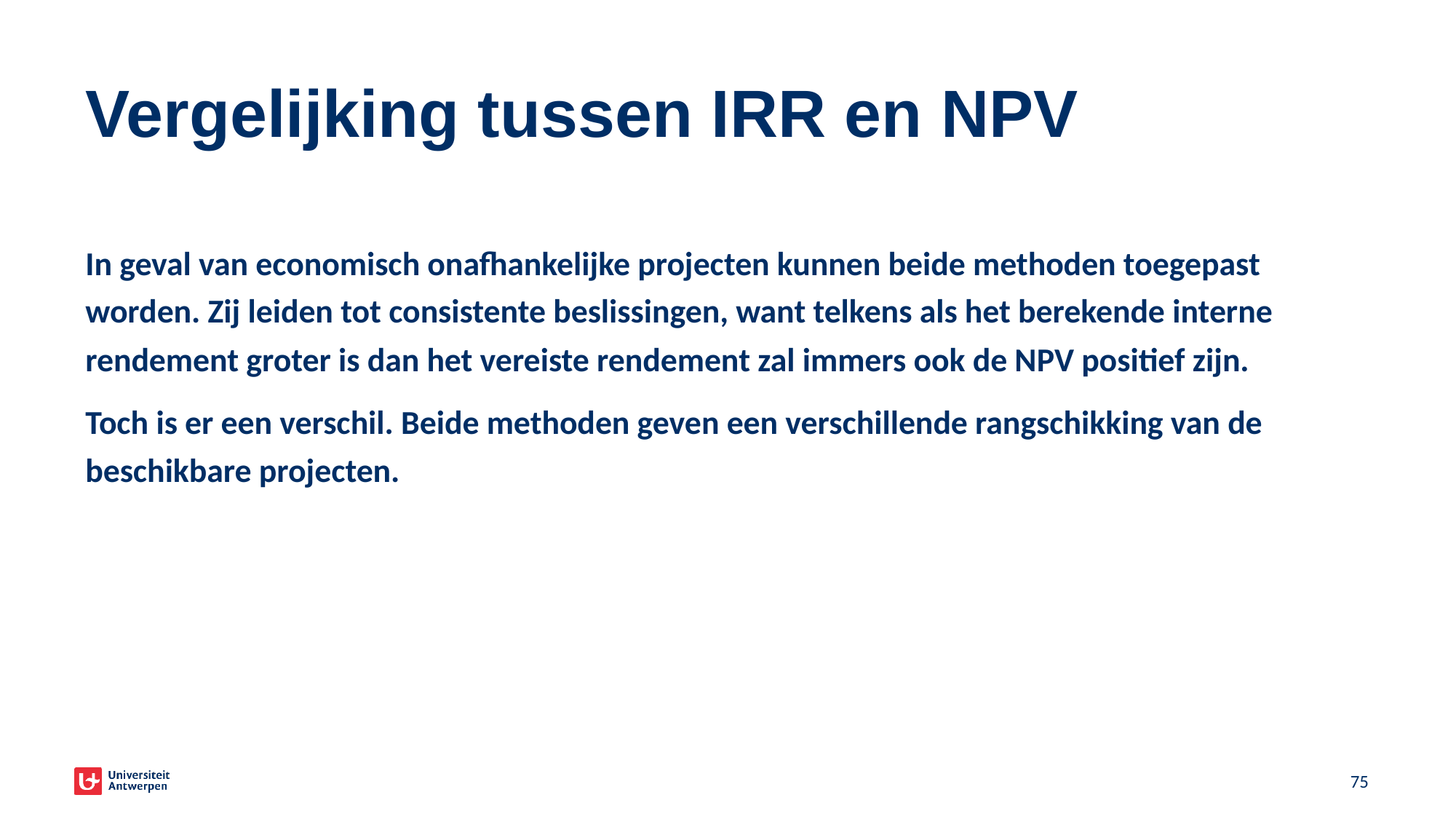

# Vergelijking tussen IRR en NPV
In geval van economisch onafhankelijke projecten kunnen beide methoden toegepast worden. Zij leiden tot consistente beslissingen, want telkens als het berekende interne rendement groter is dan het vereiste rendement zal immers ook de NPV positief zijn.
Toch is er een verschil. Beide methoden geven een verschillende rangschikking van de beschikbare projecten.
75